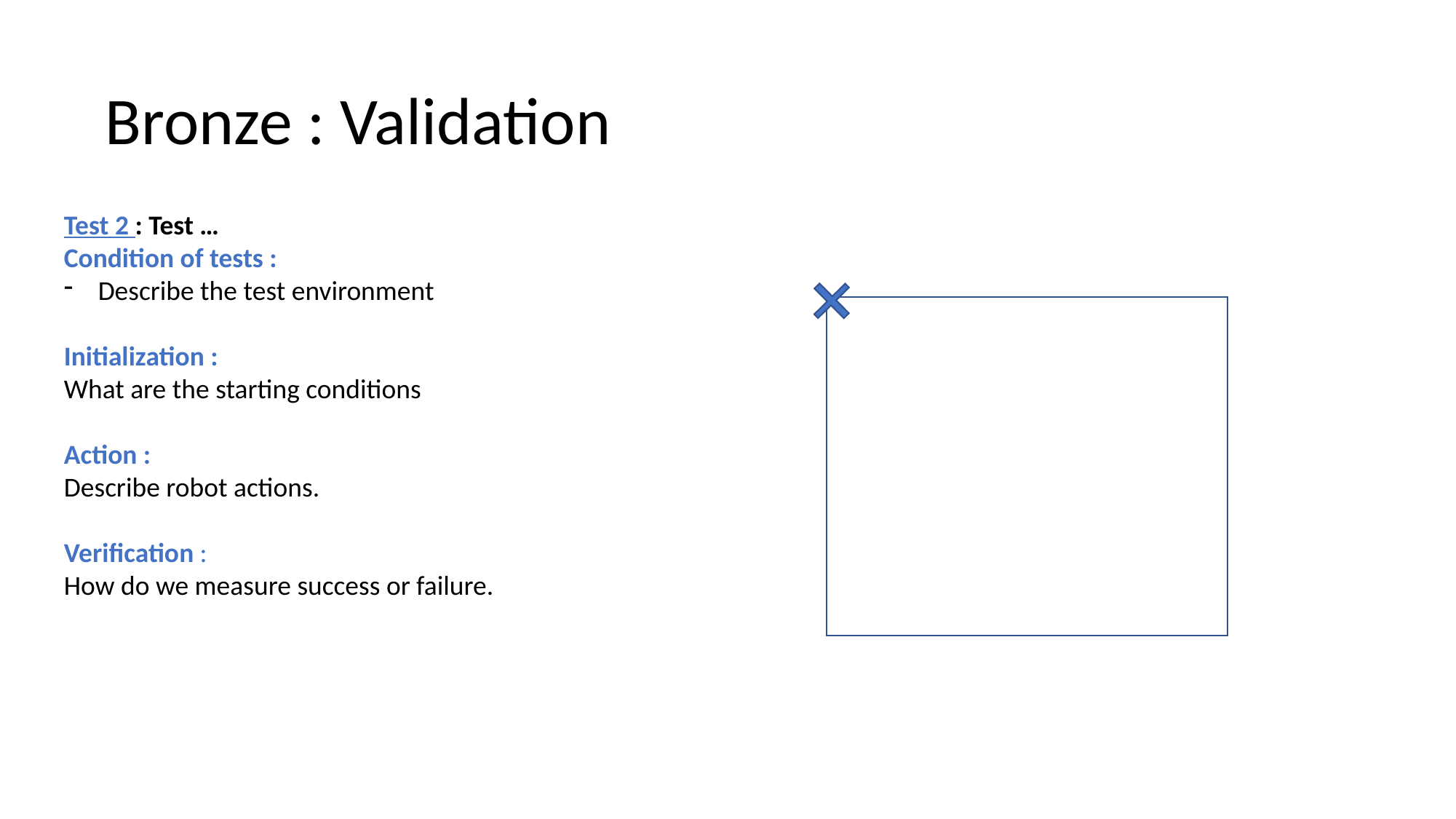

# Bronze : Validation
Test 2 : Test …
Condition of tests :
Describe the test environment

Initialization :
What are the starting conditions

Action :
Describe robot actions.

Verification :
How do we measure success or failure.

30cm minimum